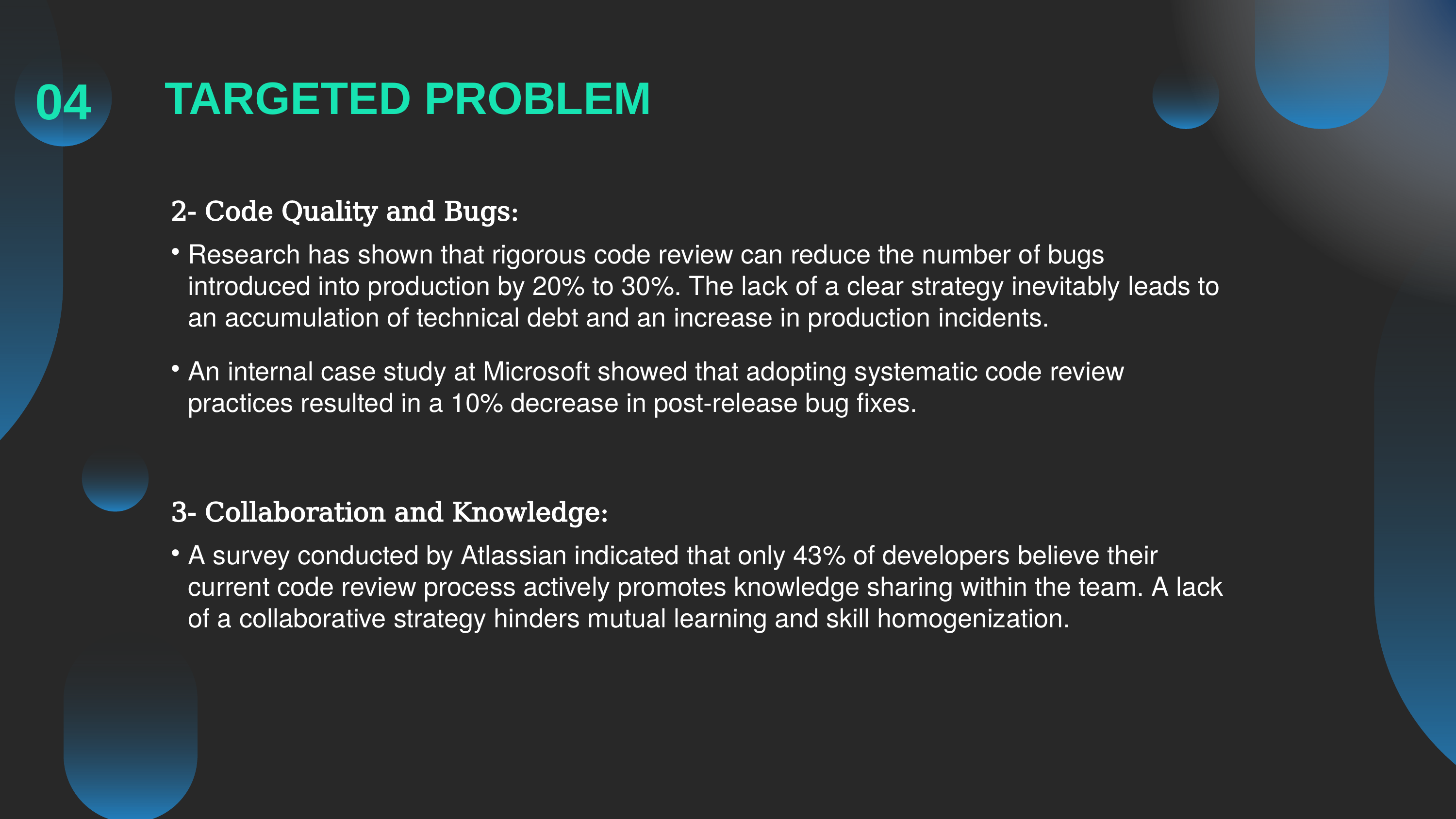

04

TARGETED PROBLEM

2- Code Quality and Bugs:
Research has shown that rigorous code review can reduce the number of bugs introduced into production by 20% to 30%. The lack of a clear strategy inevitably leads to an accumulation of technical debt and an increase in production incidents.
An internal case study at Microsoft showed that adopting systematic code review practices resulted in a 10% decrease in post-release bug fixes.

3- Collaboration and Knowledge:
A survey conducted by Atlassian indicated that only 43% of developers believe their current code review process actively promotes knowledge sharing within the team. A lack of a collaborative strategy hinders mutual learning and skill homogenization.